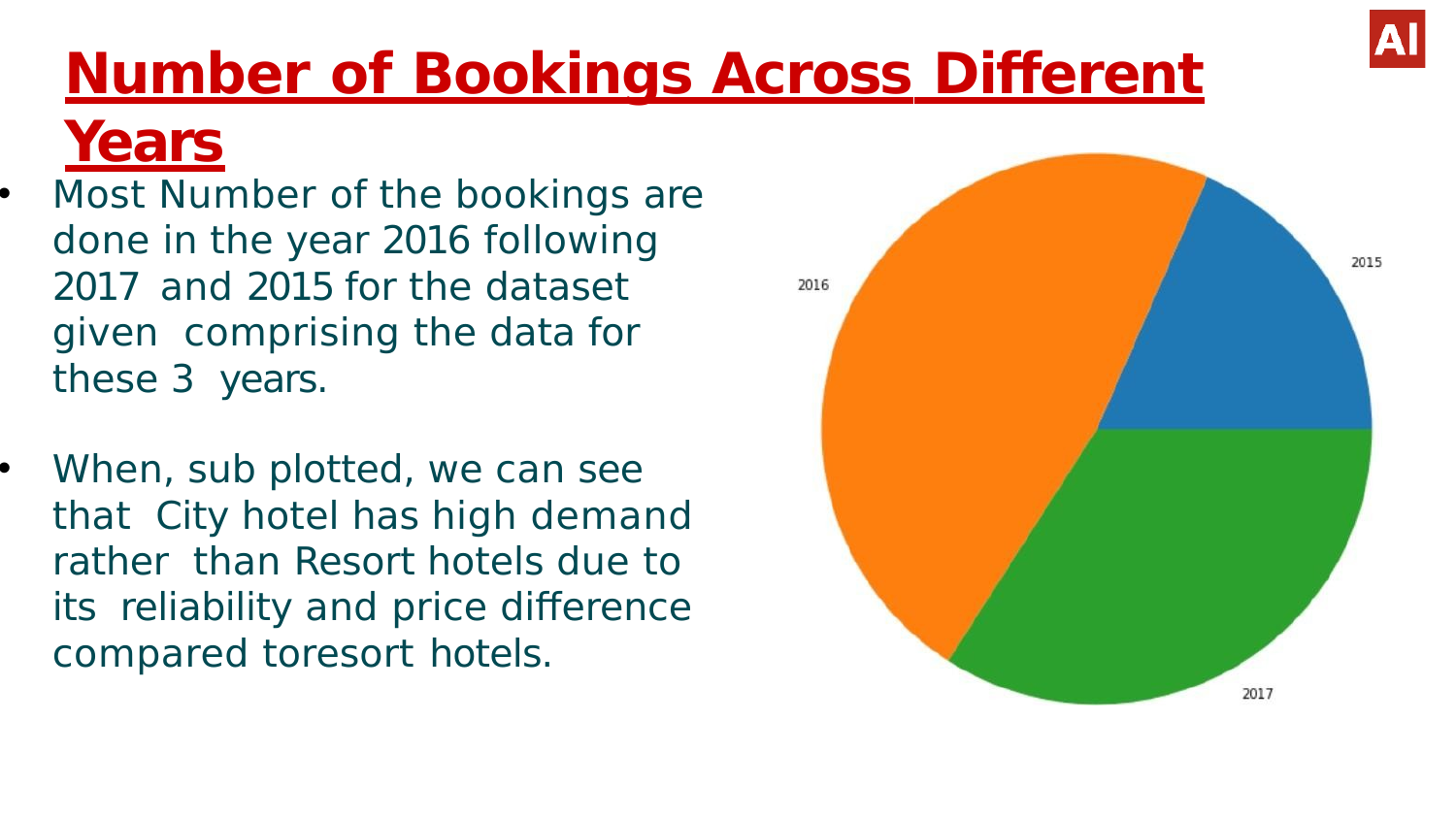

# Number of Bookings Across Different Years

Most Number of the bookings are  done in the year 2016 following 2017  and 2015 for the dataset given  comprising the data for these 3  years.

When, sub plotted, we can see that  City hotel has high demand rather  than Resort hotels due to its  reliability and price difference  compared toresort hotels.